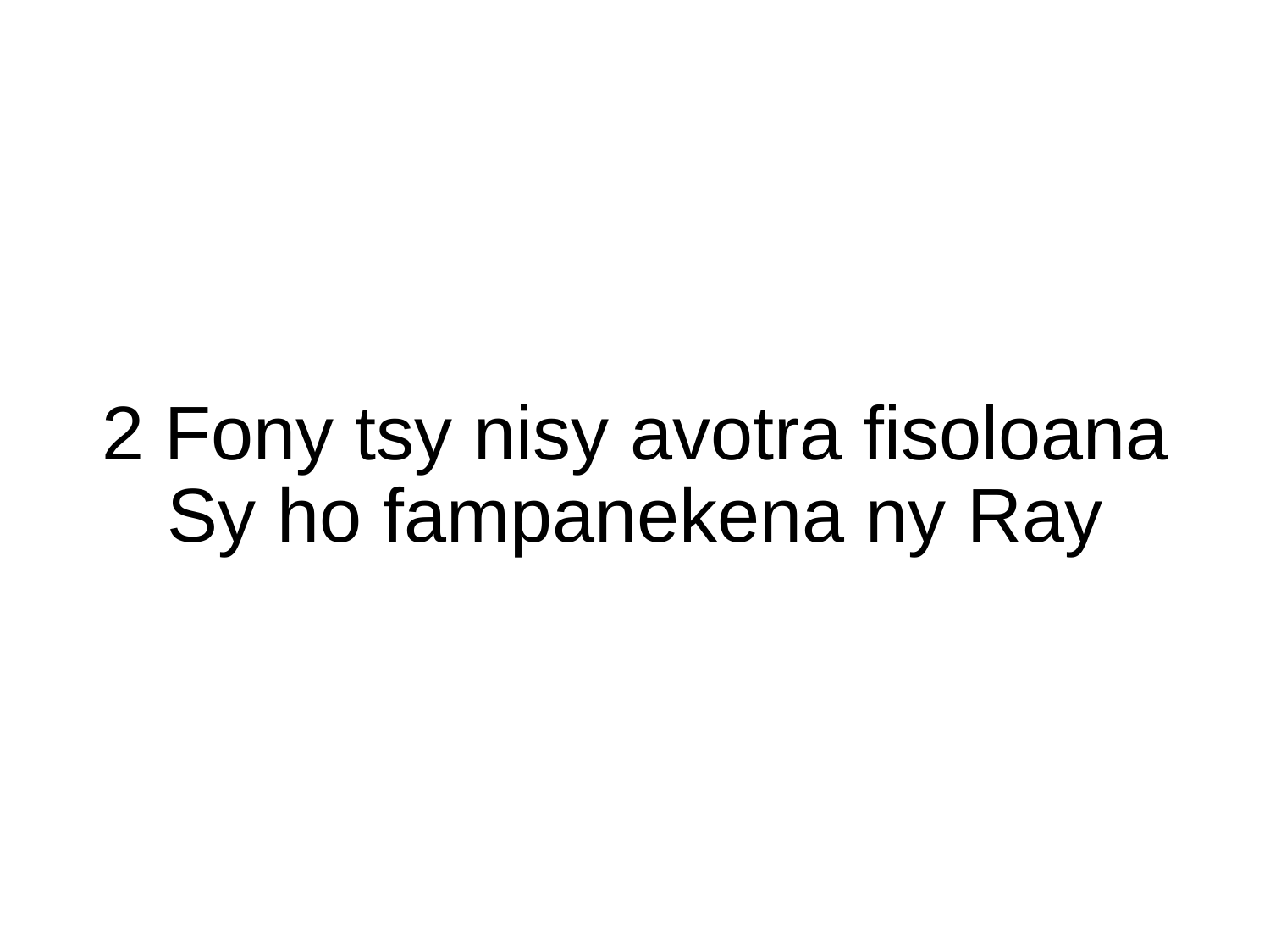

2 Fony tsy nisy avotra fisoloana
Sy ho fampanekena ny Ray